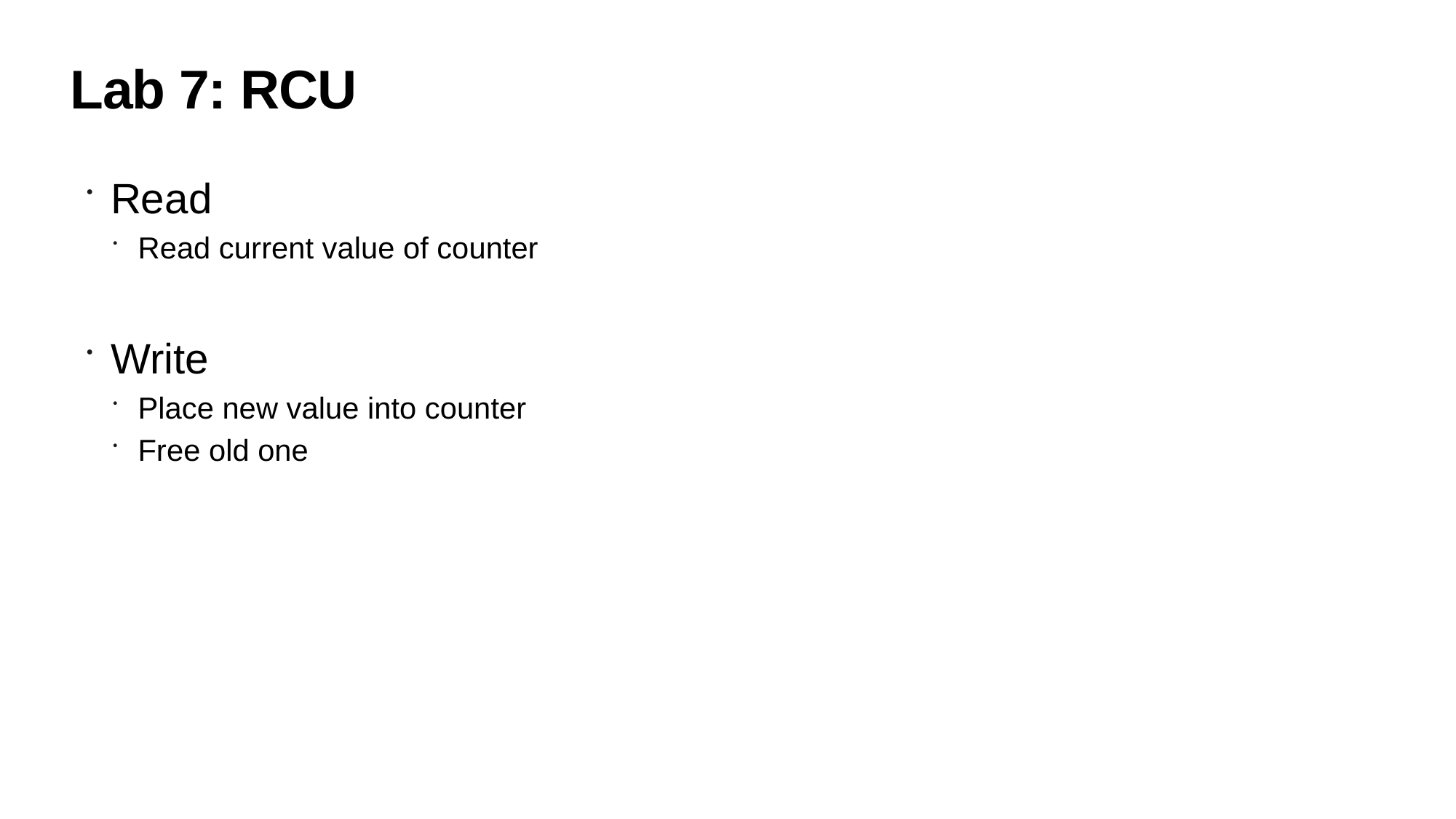

# Lab 7: RCU
Read
Read current value of counter

Write
Place new value into counter
Free old one